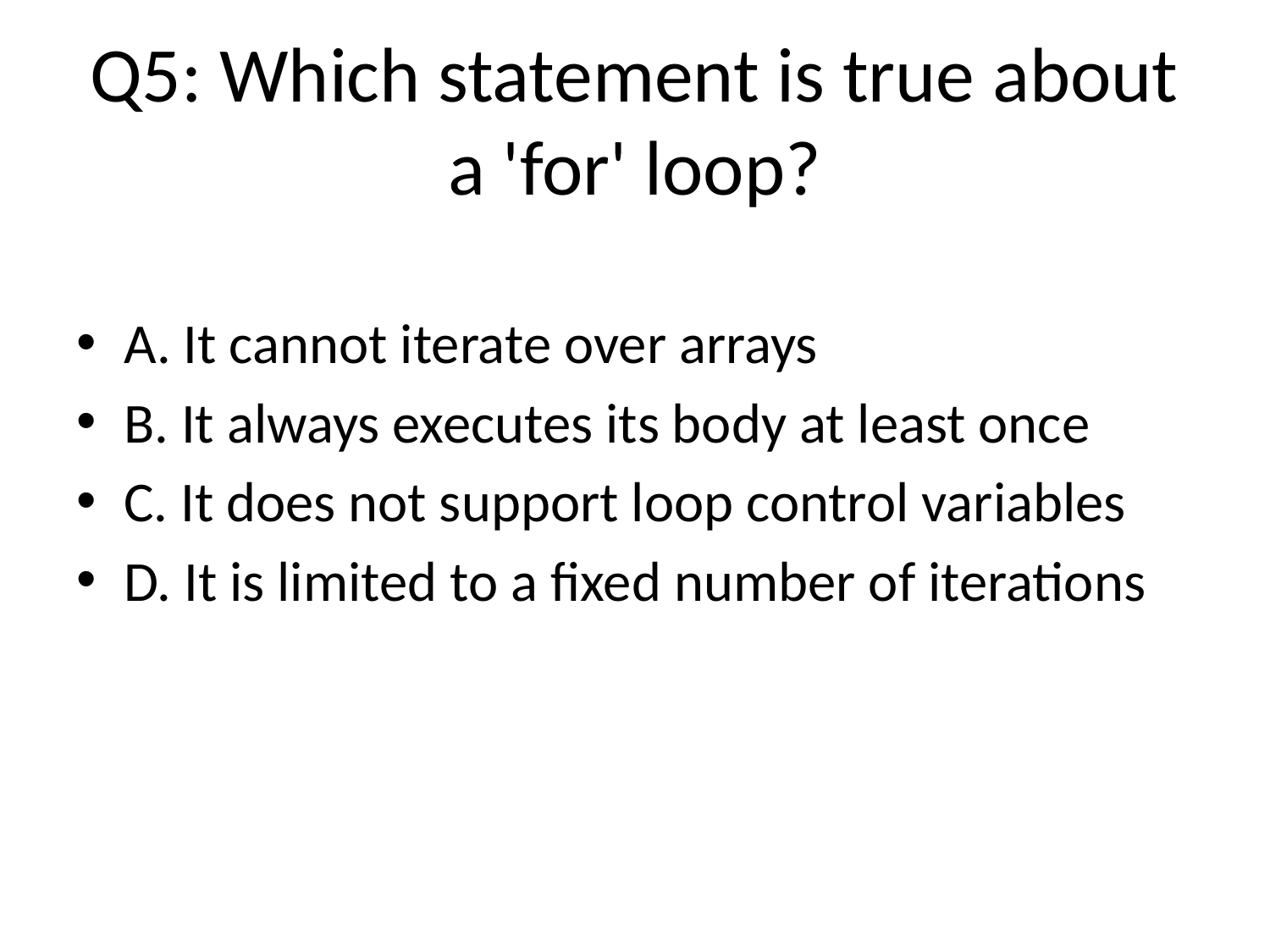

# Q5: Which statement is true about a 'for' loop?

A. It cannot iterate over arrays
B. It always executes its body at least once
C. It does not support loop control variables
D. It is limited to a fixed number of iterations